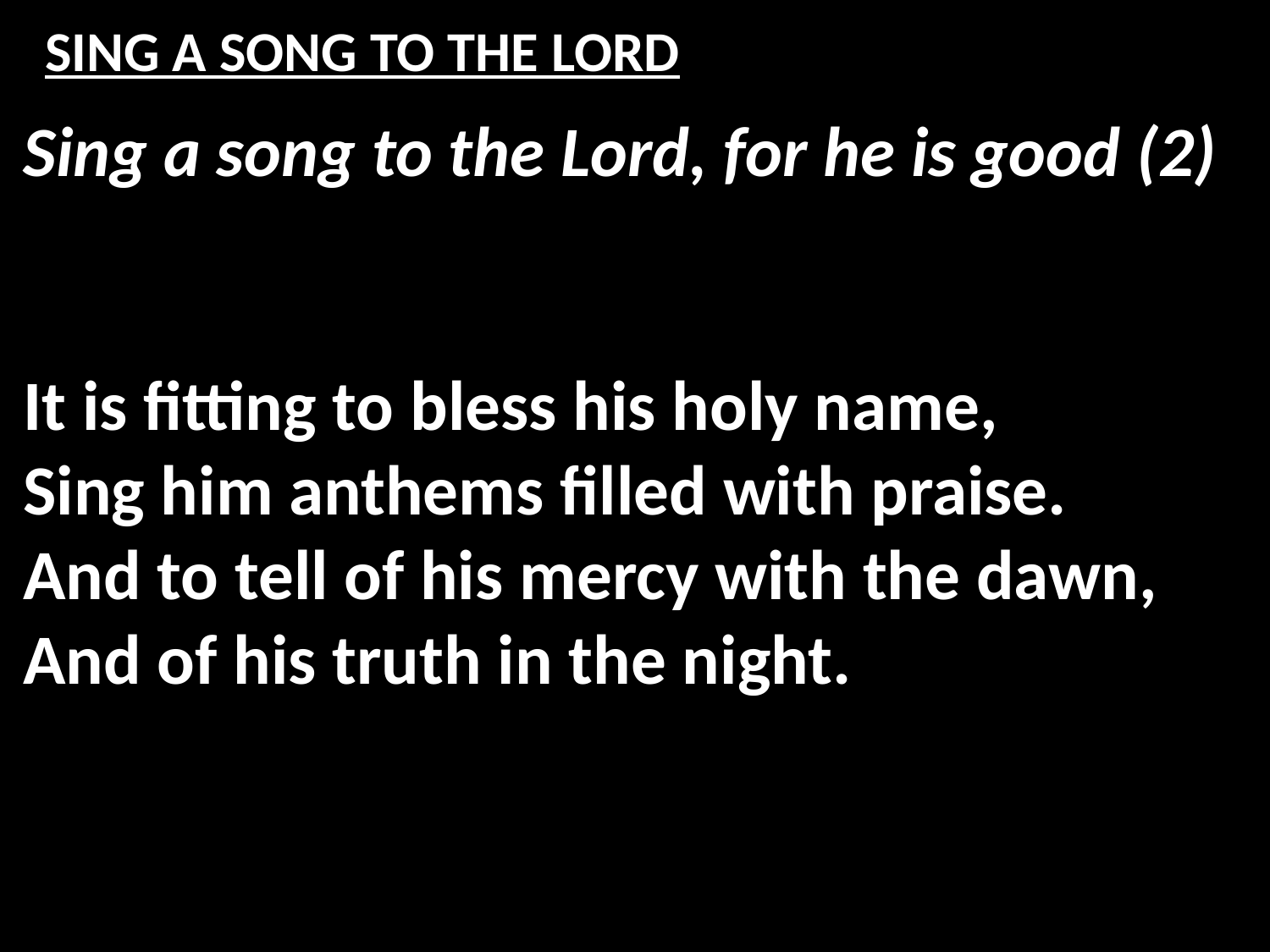

# SING A SONG TO THE LORD
Sing a song to the Lord, for he is good (2)

It is fitting to bless his holy name,
Sing him anthems filled with praise.
And to tell of his mercy with the dawn,
And of his truth in the night.